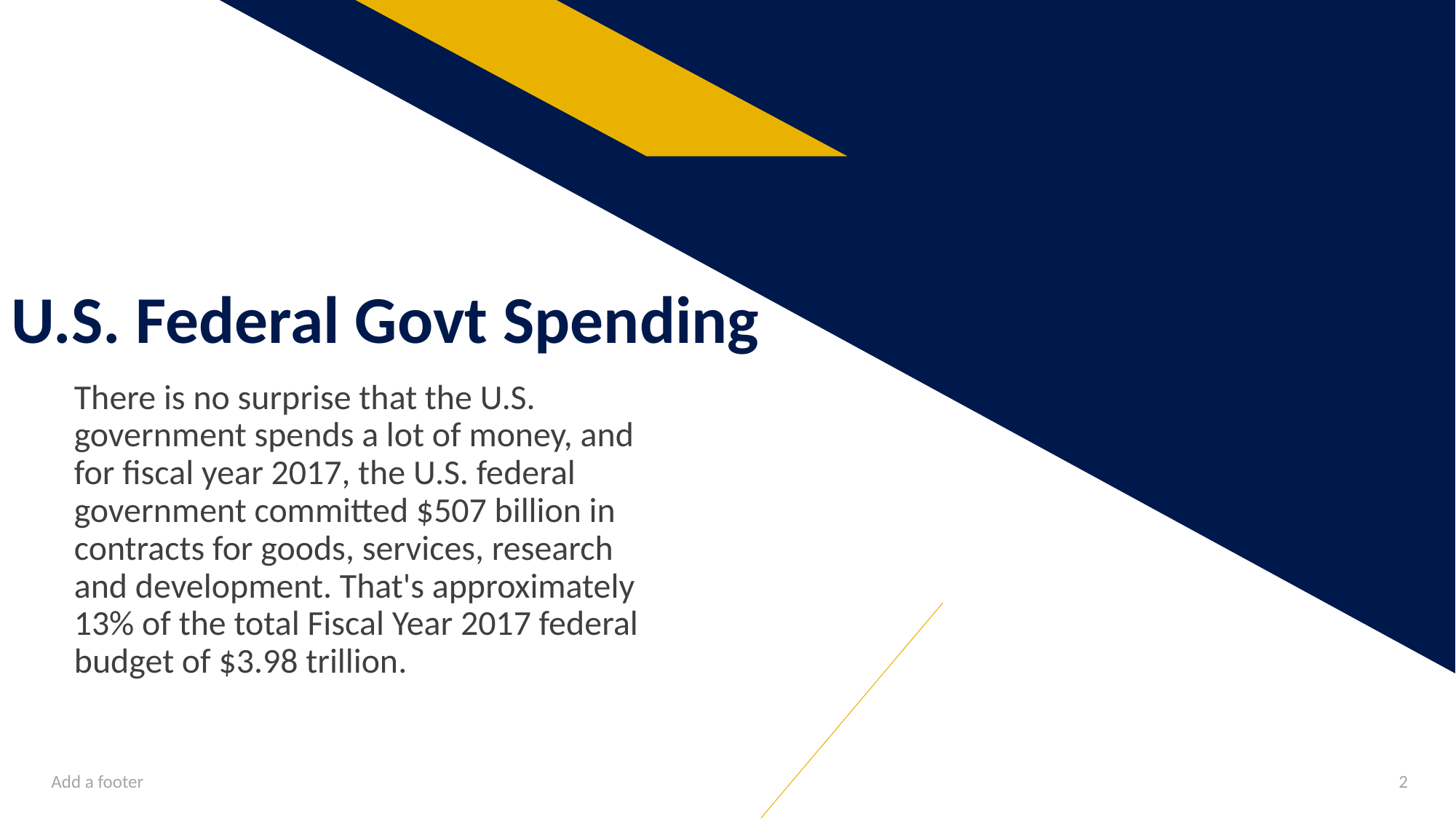

# U.S. Federal Govt Spending
There is no surprise that the U.S. government spends a lot of money, and for fiscal year 2017, the U.S. federal government committed $507 billion in contracts for goods, services, research and development. That's approximately 13% of the total Fiscal Year 2017 federal budget of $3.98 trillion.
Add a footer
2